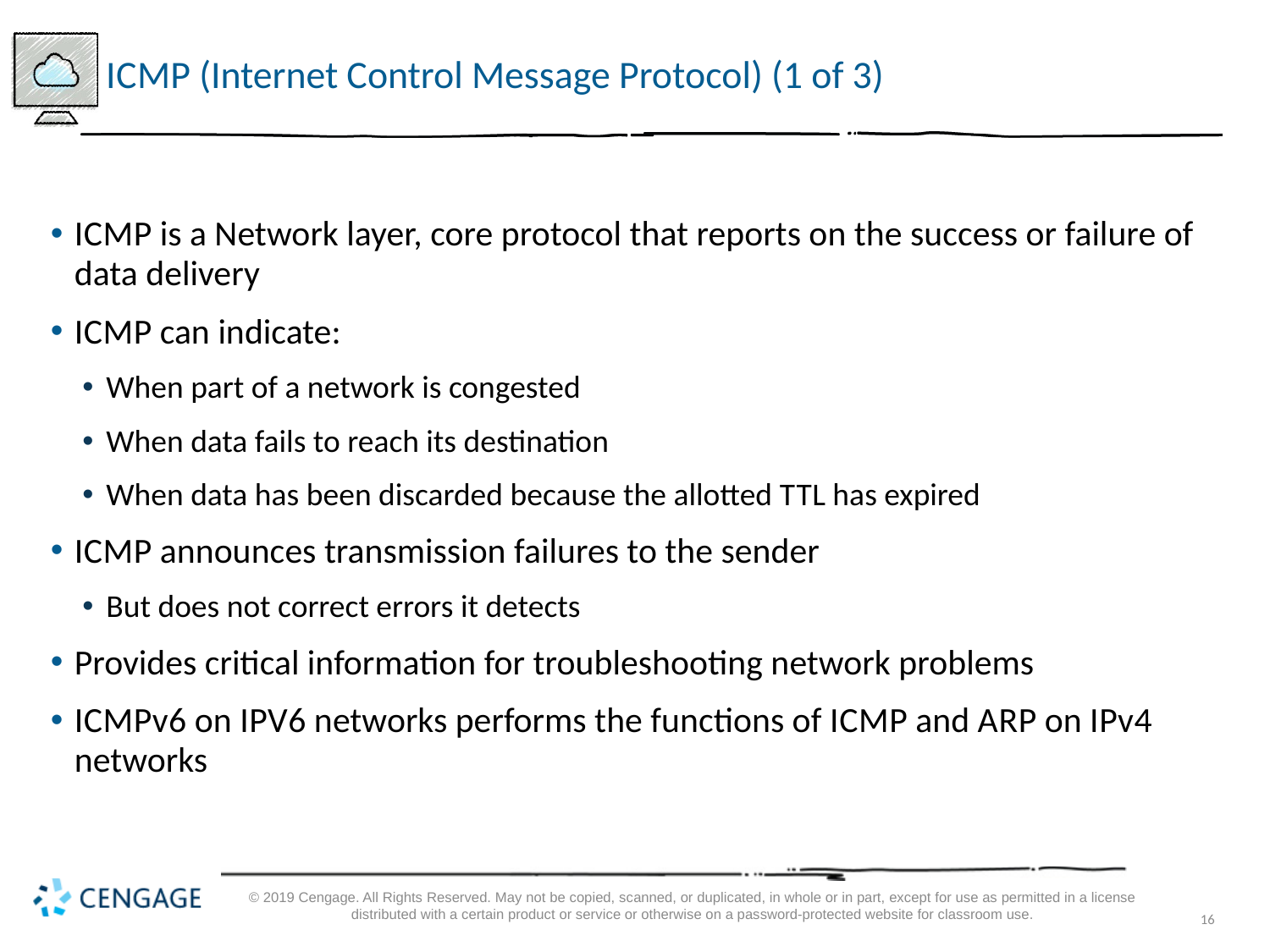

# I C M P (Internet Control Message Protocol) (1 of 3)
I C M P is a Network layer, core protocol that reports on the success or failure of data delivery
I C M P can indicate:
When part of a network is congested
When data fails to reach its destination
When data has been discarded because the allotted T T L has expired
I C M P announces transmission failures to the sender
But does not correct errors it detects
Provides critical information for troubleshooting network problems
I C M P v 6 on I P V 6 networks performs the functions of I C M P and A R P on I P v 4 networks
© 2019 Cengage. All Rights Reserved. May not be copied, scanned, or duplicated, in whole or in part, except for use as permitted in a license distributed with a certain product or service or otherwise on a password-protected website for classroom use.